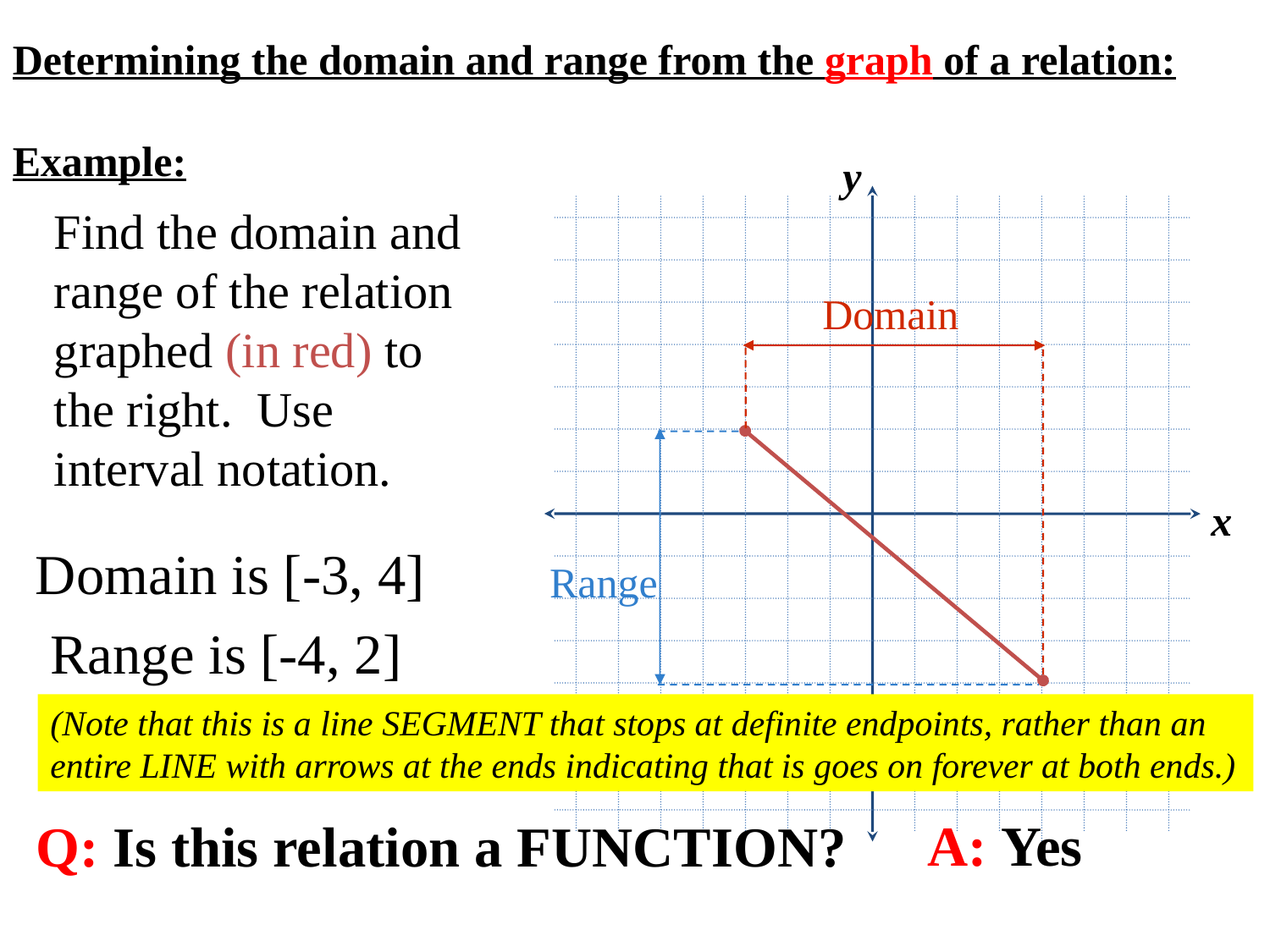

Determining the domain and range from the graph of a relation:

Example:
y

x

Find the domain and range of the relation graphed (in red) to the right.  Use interval notation.
Domain

Domain is [-3, 4]

Range
Range is [-4, 2]

(Note that this is a line SEGMENT that stops at definite endpoints, rather than an entire LINE with arrows at the ends indicating that is goes on forever at both ends.)
A: Yes
Q: Is this relation a FUNCTION?